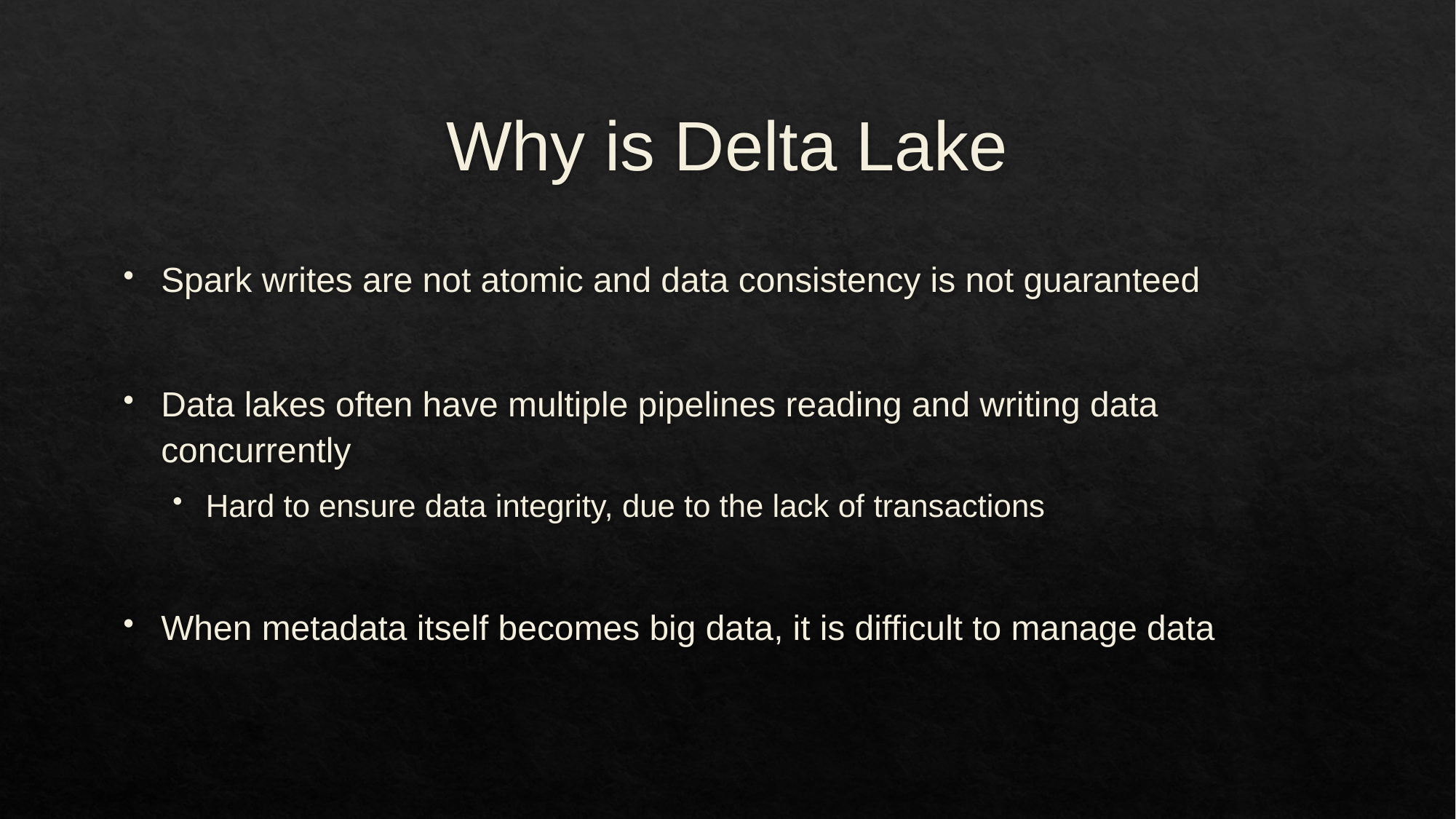

# Why is Delta Lake
Spark writes are not atomic and data consistency is not guaranteed

Data lakes often have multiple pipelines reading and writing data concurrently
Hard to ensure data integrity, due to the lack of transactions

When metadata itself becomes big data, it is difficult to manage data